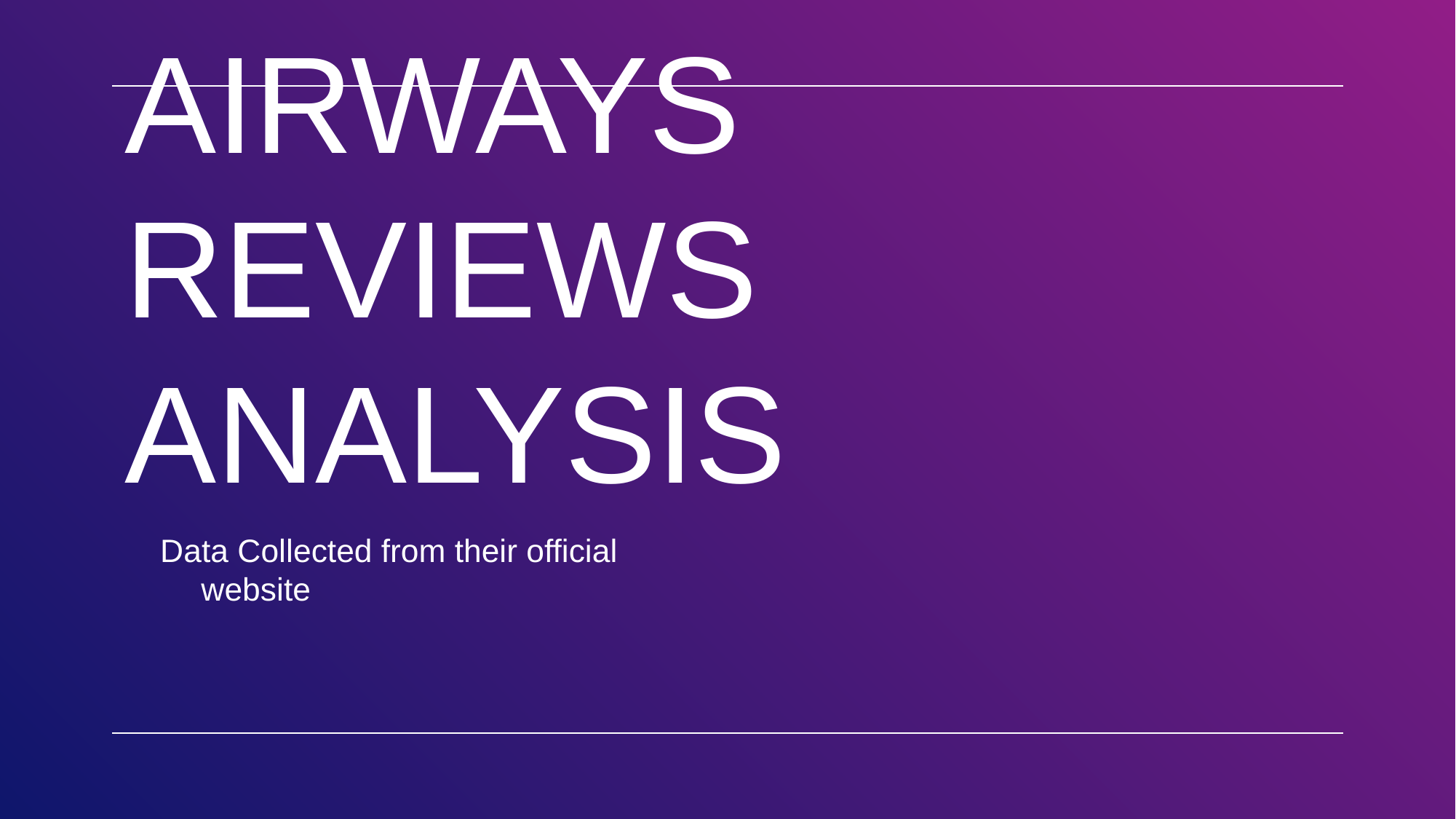

# BRITISH AIRWAYS REVIEWS ANALYSIS
Data Collected from their official website